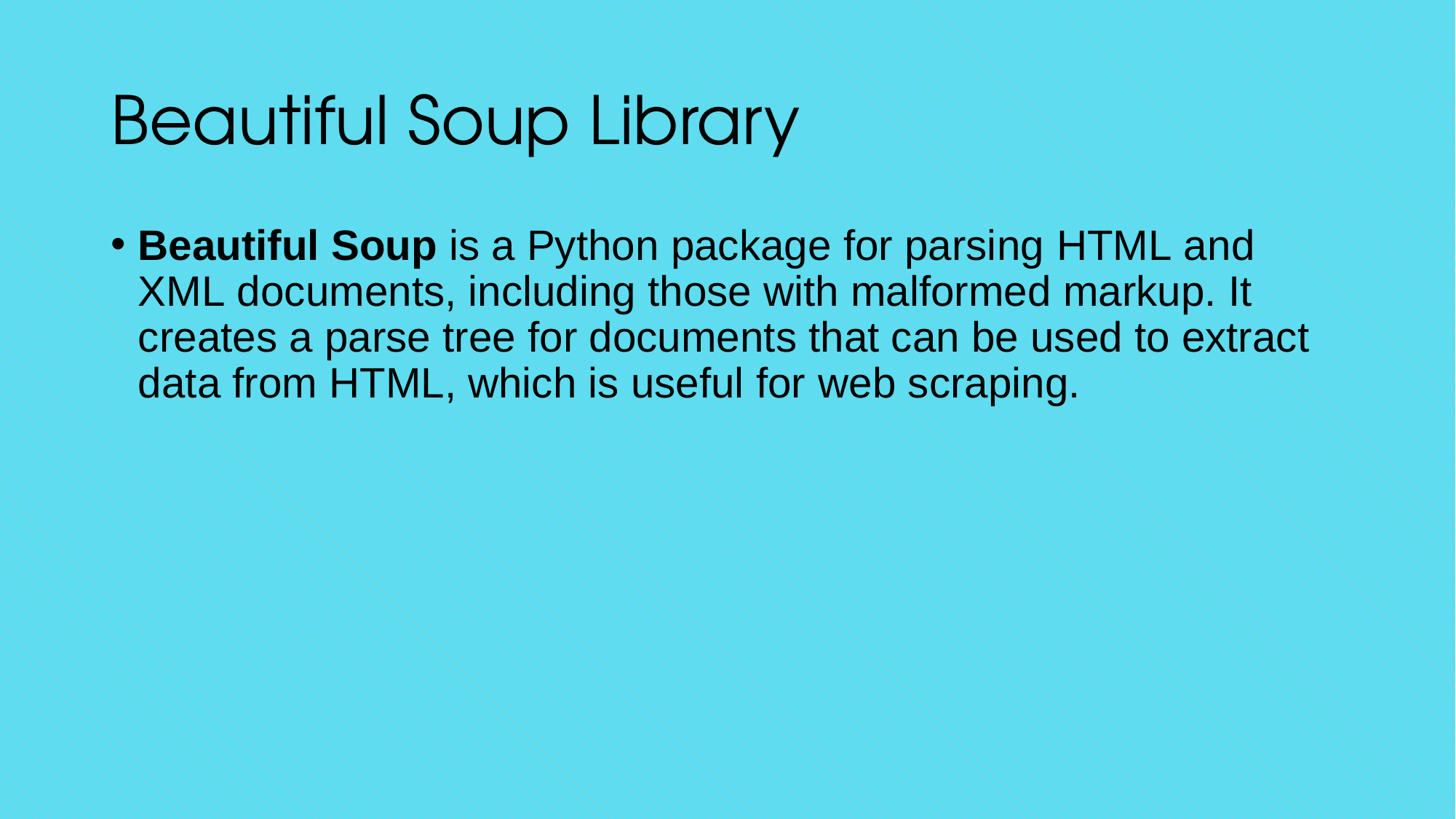

# Beautiful Soup Library
Beautiful Soup is a Python package for parsing HTML and XML documents, including those with malformed markup. It creates a parse tree for documents that can be used to extract data from HTML, which is useful for web scraping.